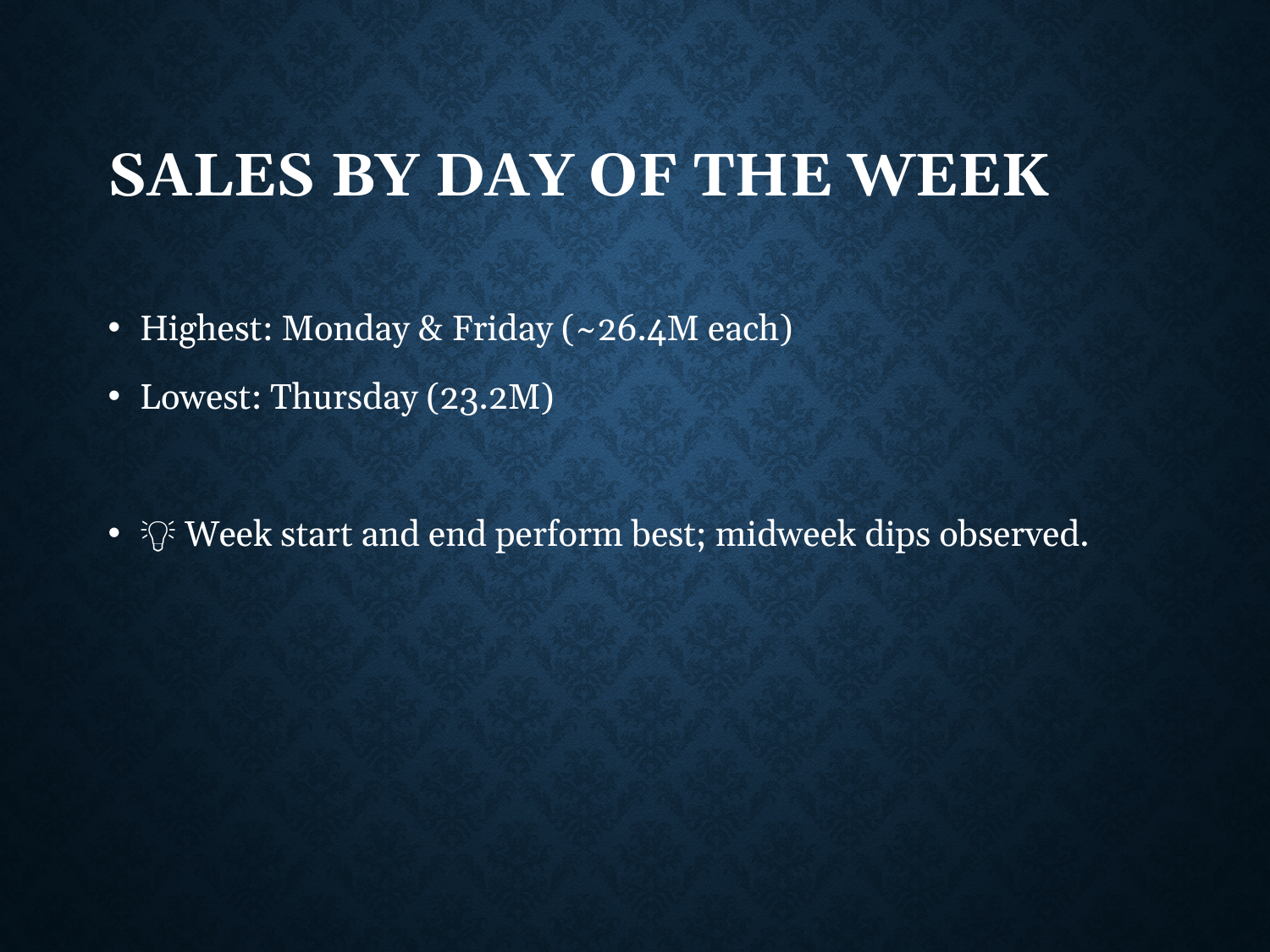

# Sales by Day of the Week
Highest: Monday & Friday (~26.4M each)
Lowest: Thursday (23.2M)

💡 Week start and end perform best; midweek dips observed.